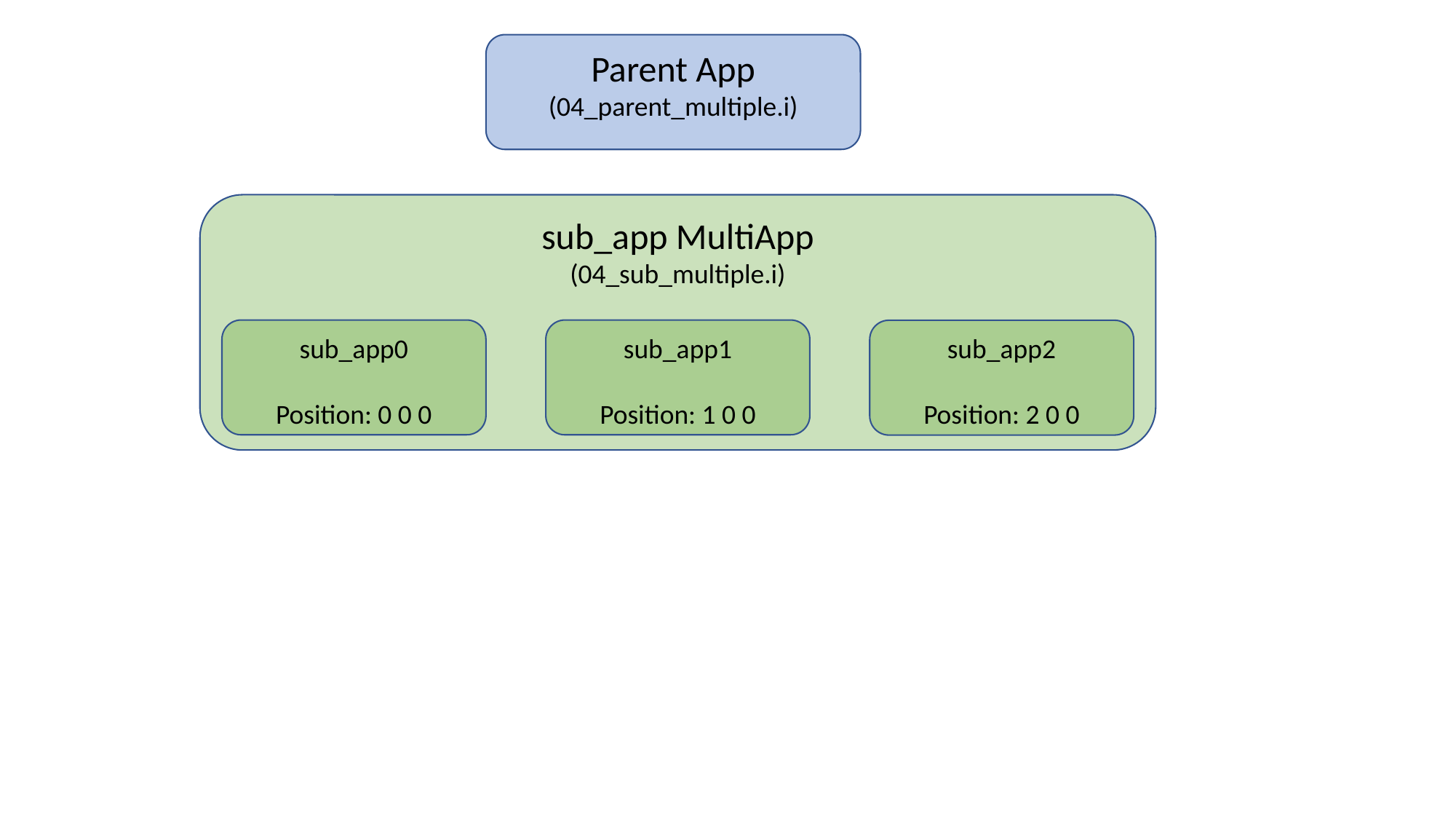

Parent App
(04_parent_multiple.i)
sub_app MultiApp
(04_sub_multiple.i)

sub_app1

Position: 1 0 0

sub_app0

Position: 0 0 0

sub_app2

Position: 2 0 0